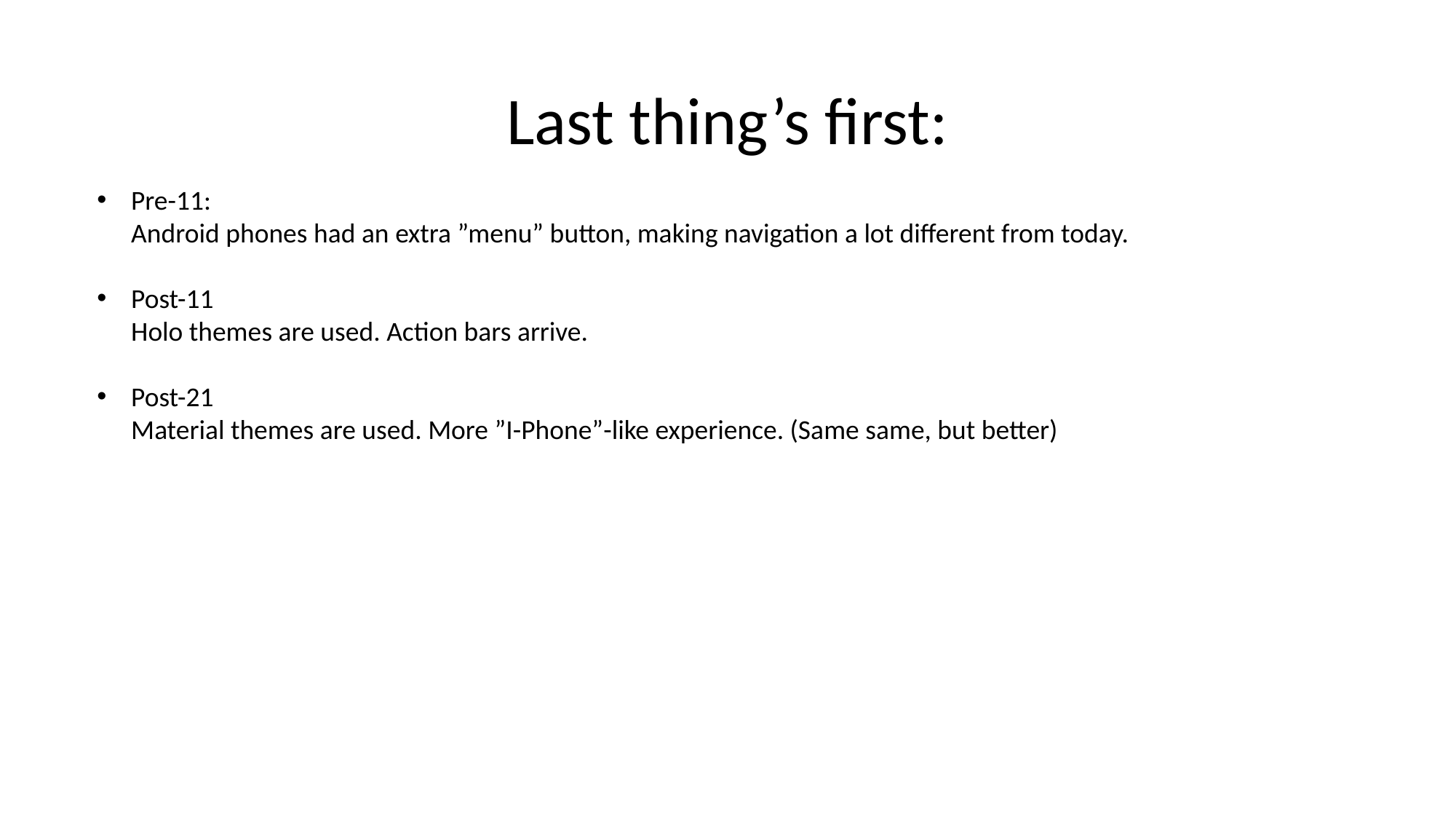

# Last thing’s first:
Pre-11:
Android phones had an extra ”menu” button, making navigation a lot different from today.

Post-11
Holo themes are used. Action bars arrive.

Post-21
Material themes are used. More ”I-Phone”-like experience. (Same same, but better)